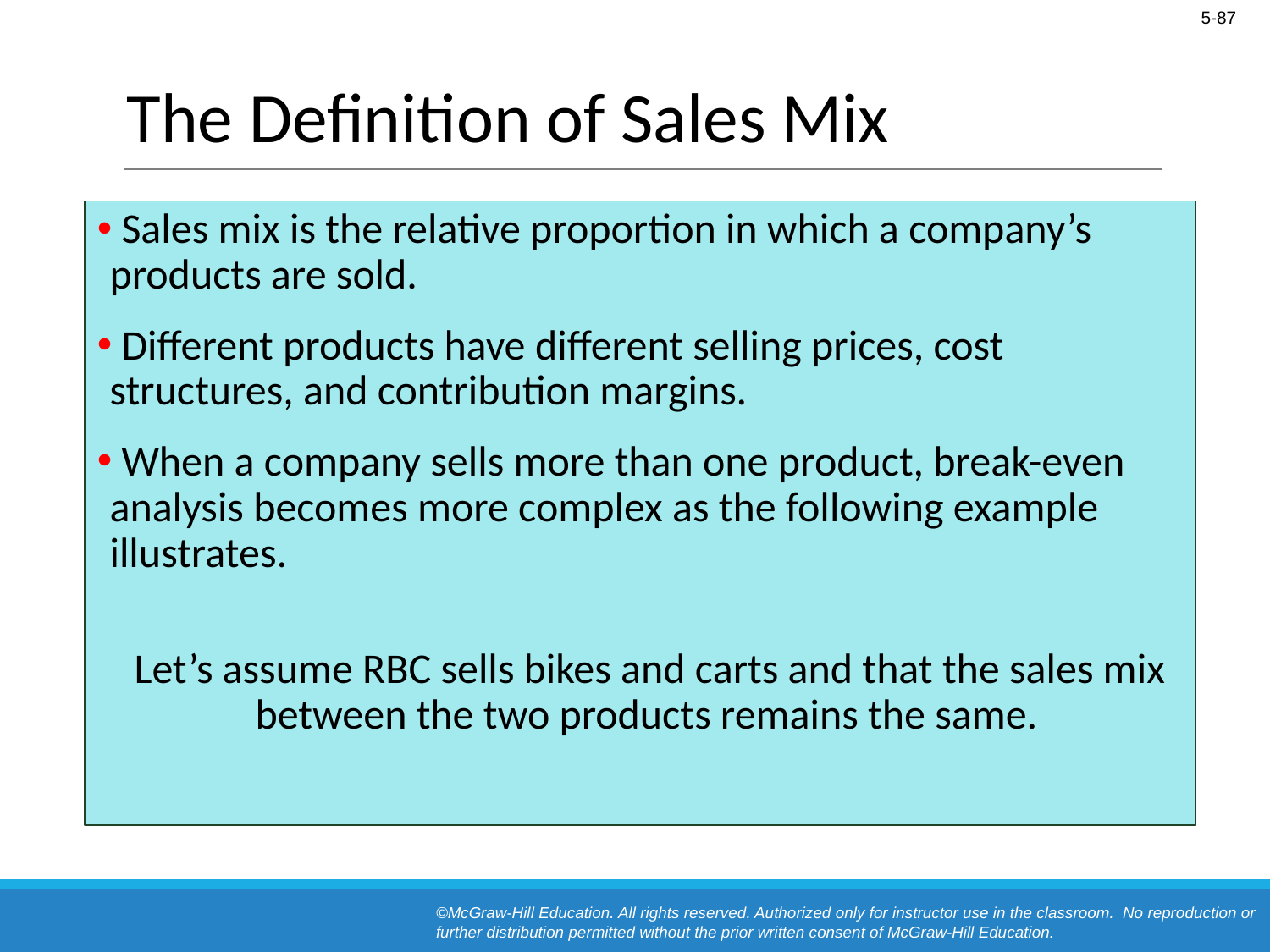

# The Definition of Sales Mix
 Sales mix is the relative proportion in which a company’s products are sold.
 Different products have different selling prices, cost structures, and contribution margins.
 When a company sells more than one product, break-even analysis becomes more complex as the following example illustrates.
  Let’s assume RBC sells bikes and carts and that the sales mix between the two products remains the same.